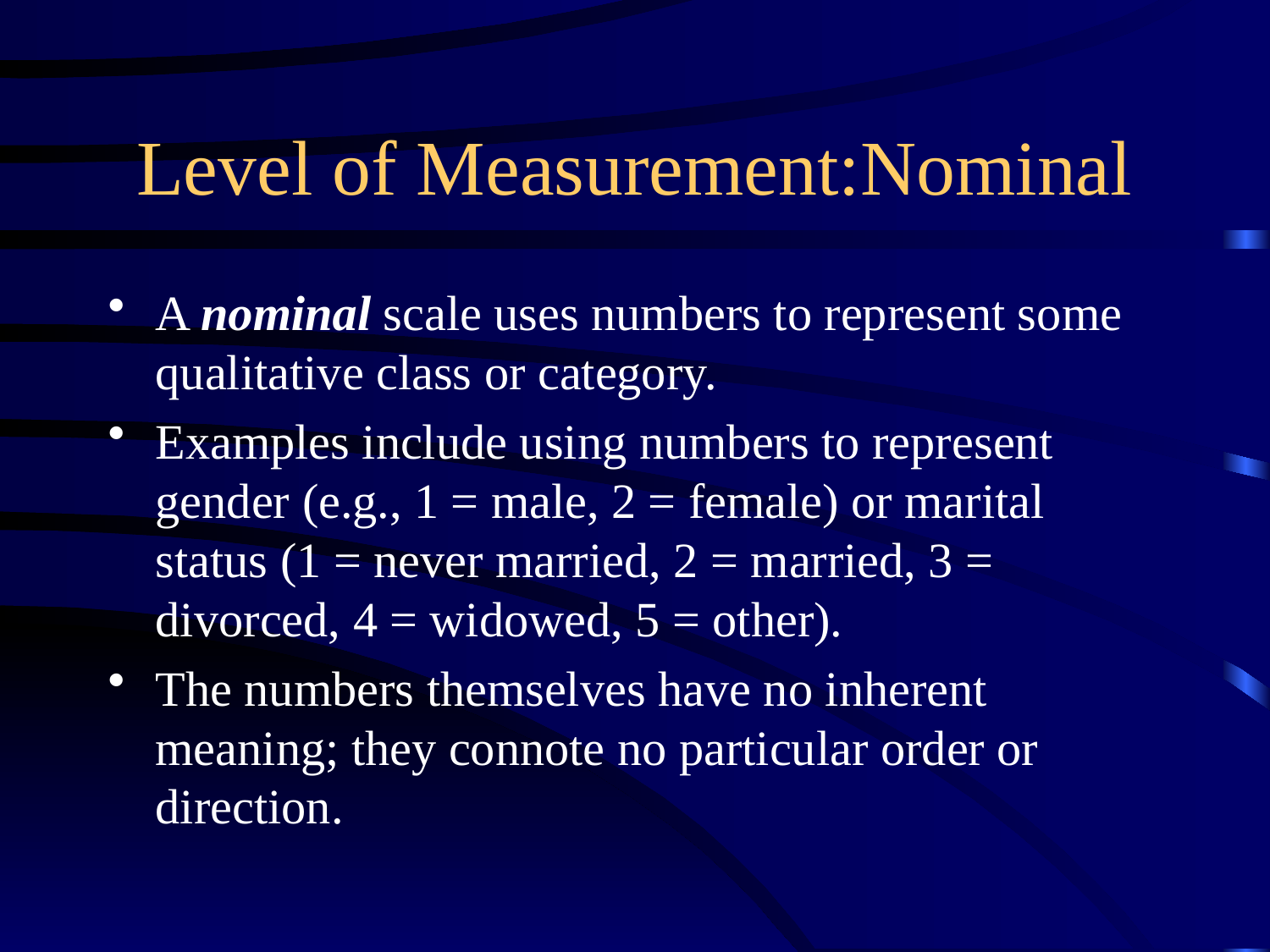

# Level of Measurement:Nominal
A nominal scale uses numbers to represent some qualitative class or category.
Examples include using numbers to represent gender (e.g., 1 = male, 2 = female) or marital status (1 = never married, 2 = married, 3 = divorced, 4 = widowed, 5 = other).
The numbers themselves have no inherent meaning; they connote no particular order or direction.